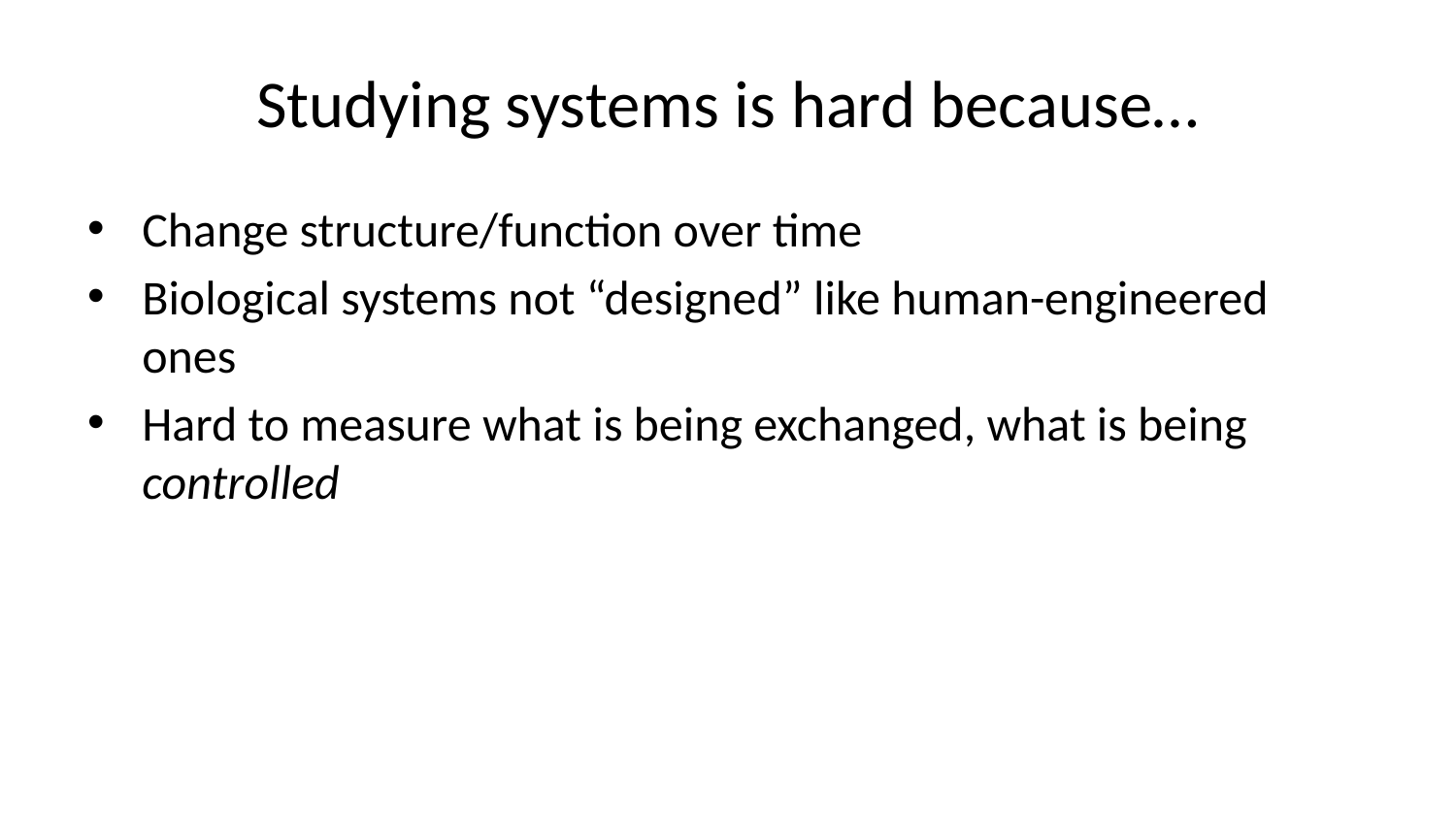

# Studying systems is hard because…
Change structure/function over time
Biological systems not “designed” like human-engineered ones
Hard to measure what is being exchanged, what is being controlled